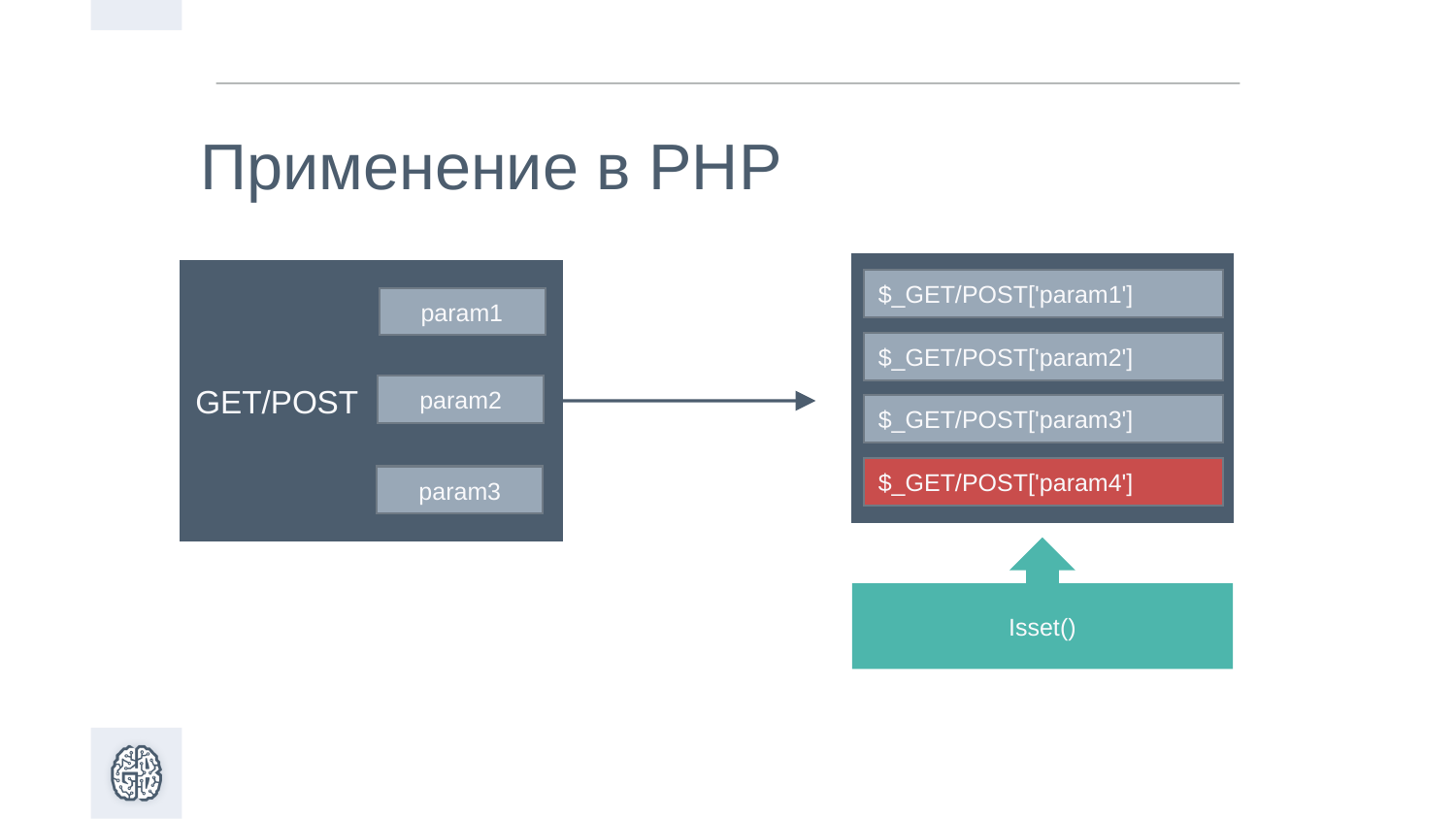

# Применение в PHP

GET/POST
$_GET/POST['param1']
param1
$_GET/POST['param2']
param2
$_GET/POST['param3']
$_GET/POST['param4']
param3
Isset()